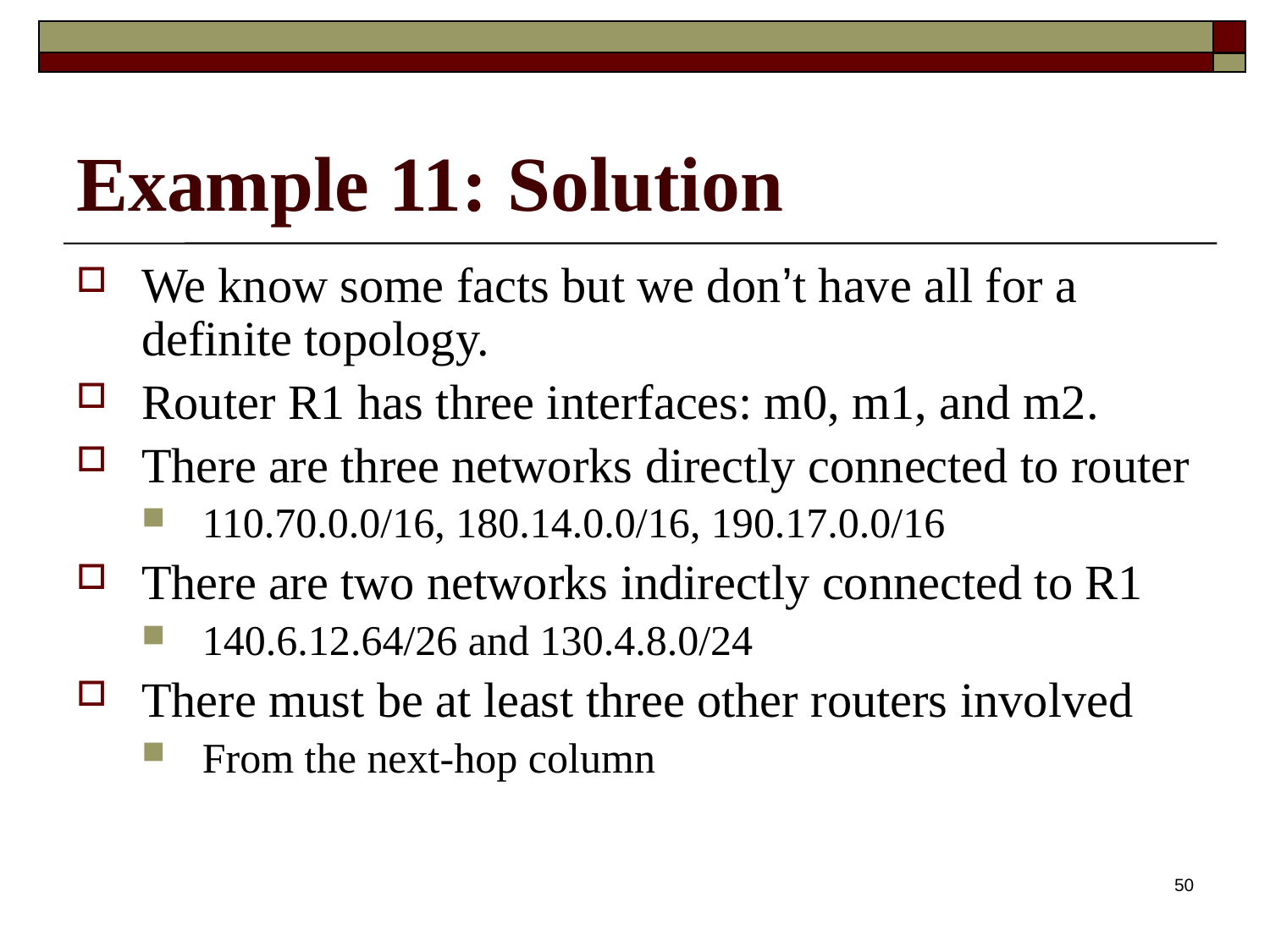

# Example 11: Solution
We know some facts but we don’t have all for a definite topology.
Router R1 has three interfaces: m0, m1, and m2.
There are three networks directly connected to router
110.70.0.0/16, 180.14.0.0/16, 190.17.0.0/16
There are two networks indirectly connected to R1
140.6.12.64/26 and 130.4.8.0/24
There must be at least three other routers involved
From the next-hop column
50